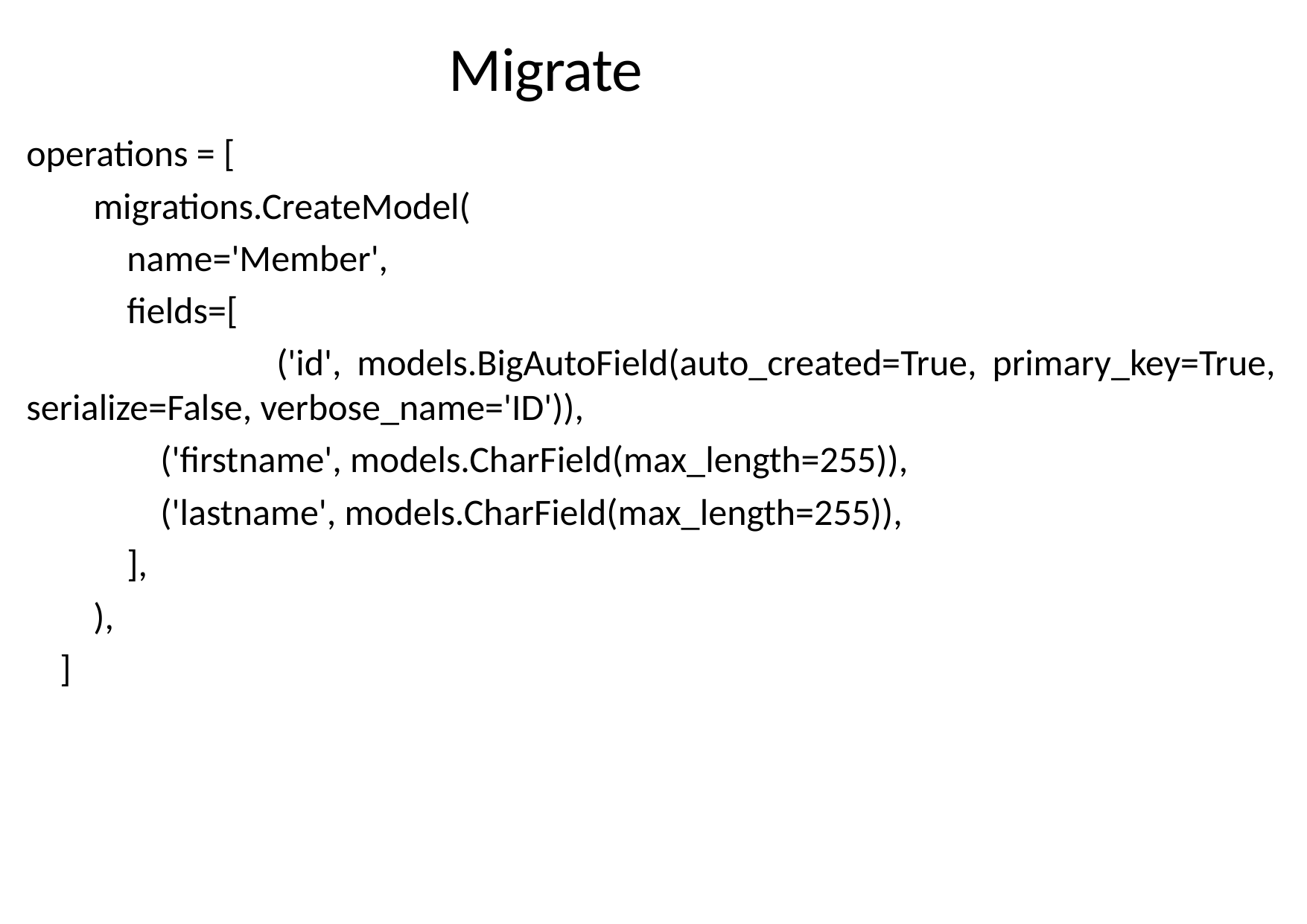

# Migrate
operations = [
        migrations.CreateModel(
            name='Member',
            fields=[
                ('id', models.BigAutoField(auto_created=True, primary_key=True, serialize=False, verbose_name='ID')),
                ('firstname', models.CharField(max_length=255)),
                ('lastname', models.CharField(max_length=255)),
            ],
        ),
    ]